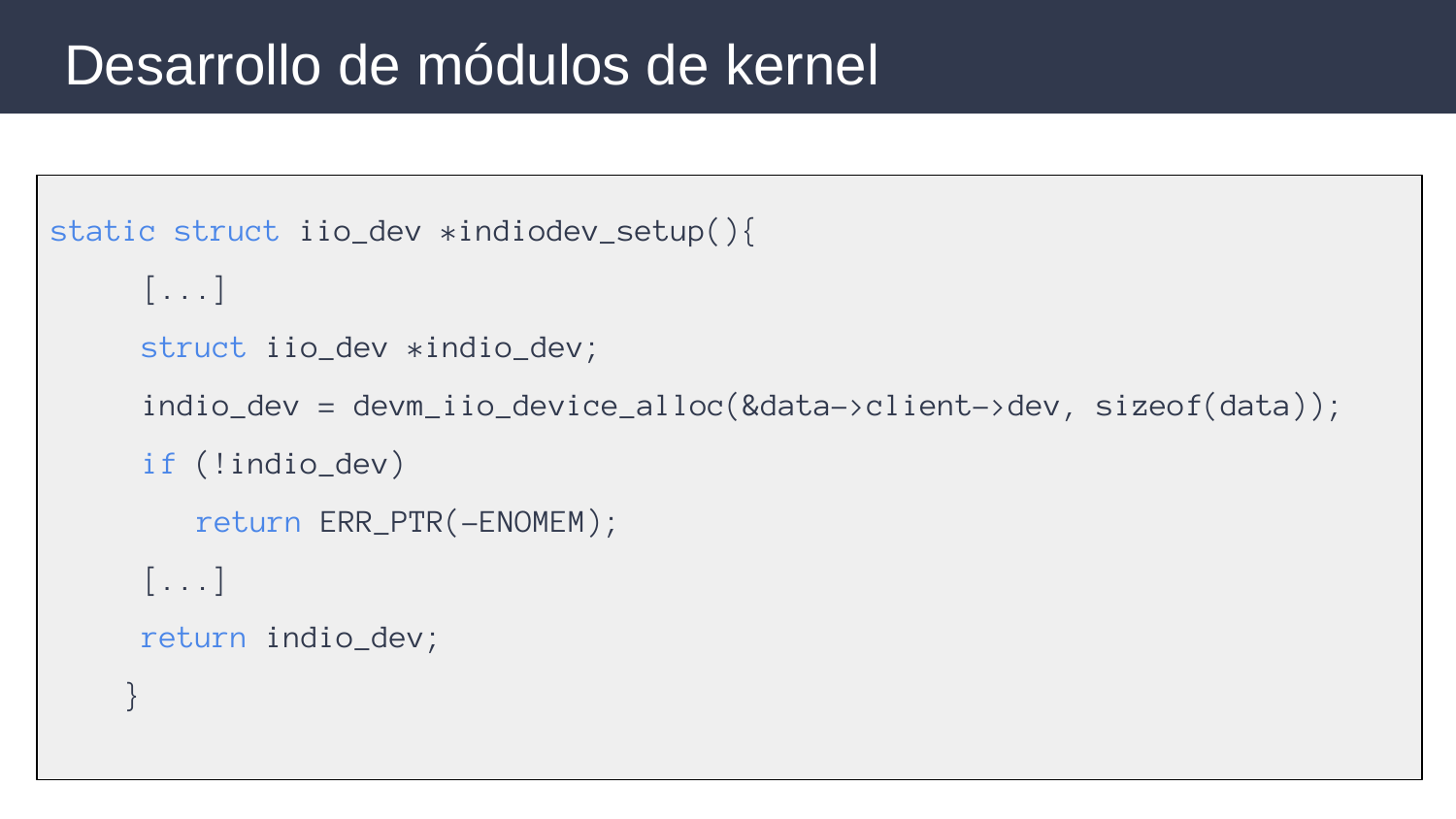

# Desarrollo de módulos de kernel

static struct iio_dev *indiodev_setup(){
 [...]
 struct iio_dev *indio_dev;
 indio_dev = devm_iio_device_alloc(&data->client->dev, sizeof(data));
 if (!indio_dev)
 	return ERR_PTR(-ENOMEM);
 [...]
 return indio_dev;
}